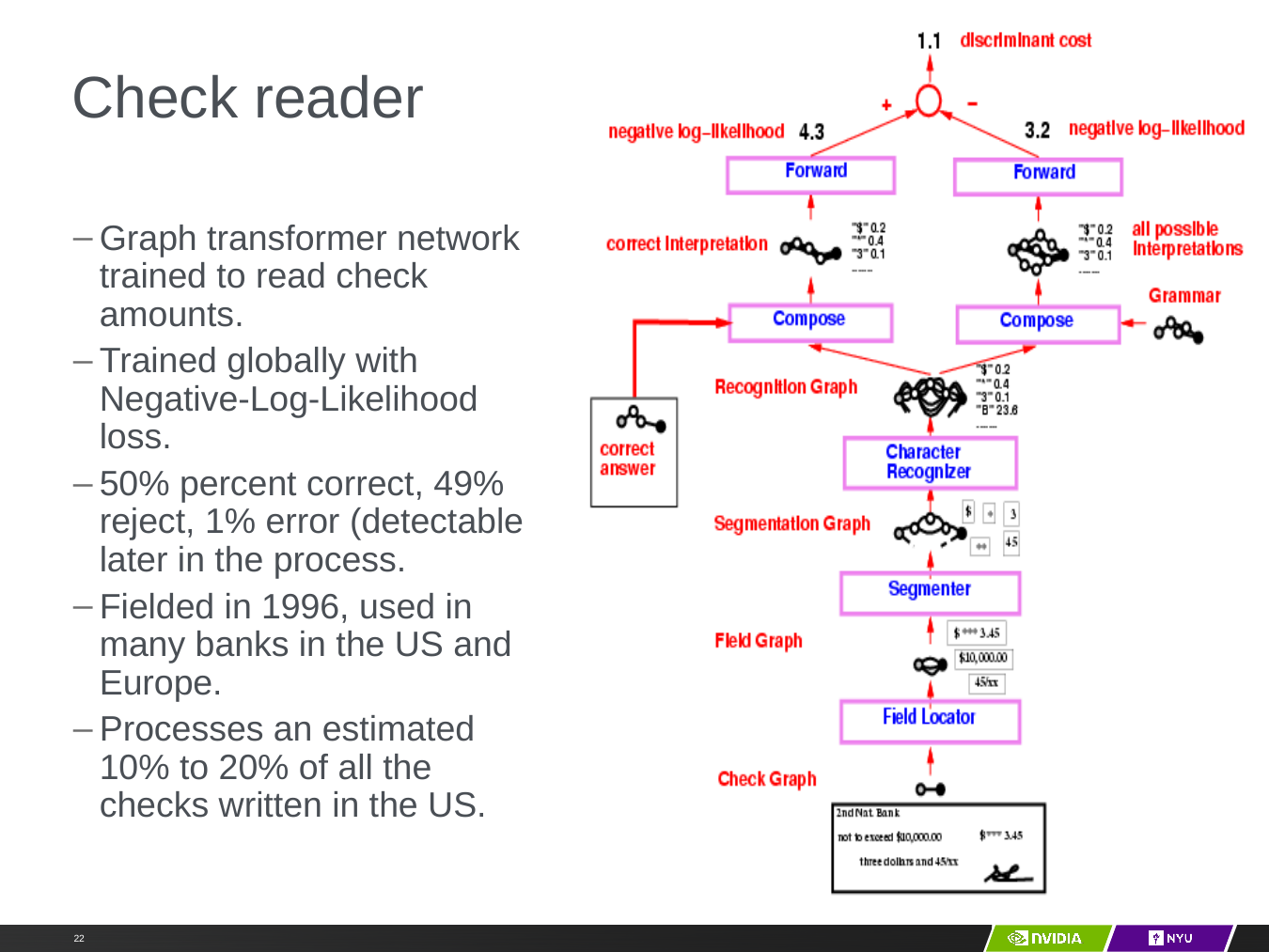

Y LeCun

# Check reader
Graph transformer network  trained to read check amounts.
Trained globally with Negative-Log-Likelihood loss.
50% percent correct, 49%  reject, 1% error (detectable  later in the process.
Fielded in 1996, used in many banks in the US and Europe.
Processes an estimated 10% to 20% of all the checks written in the US.